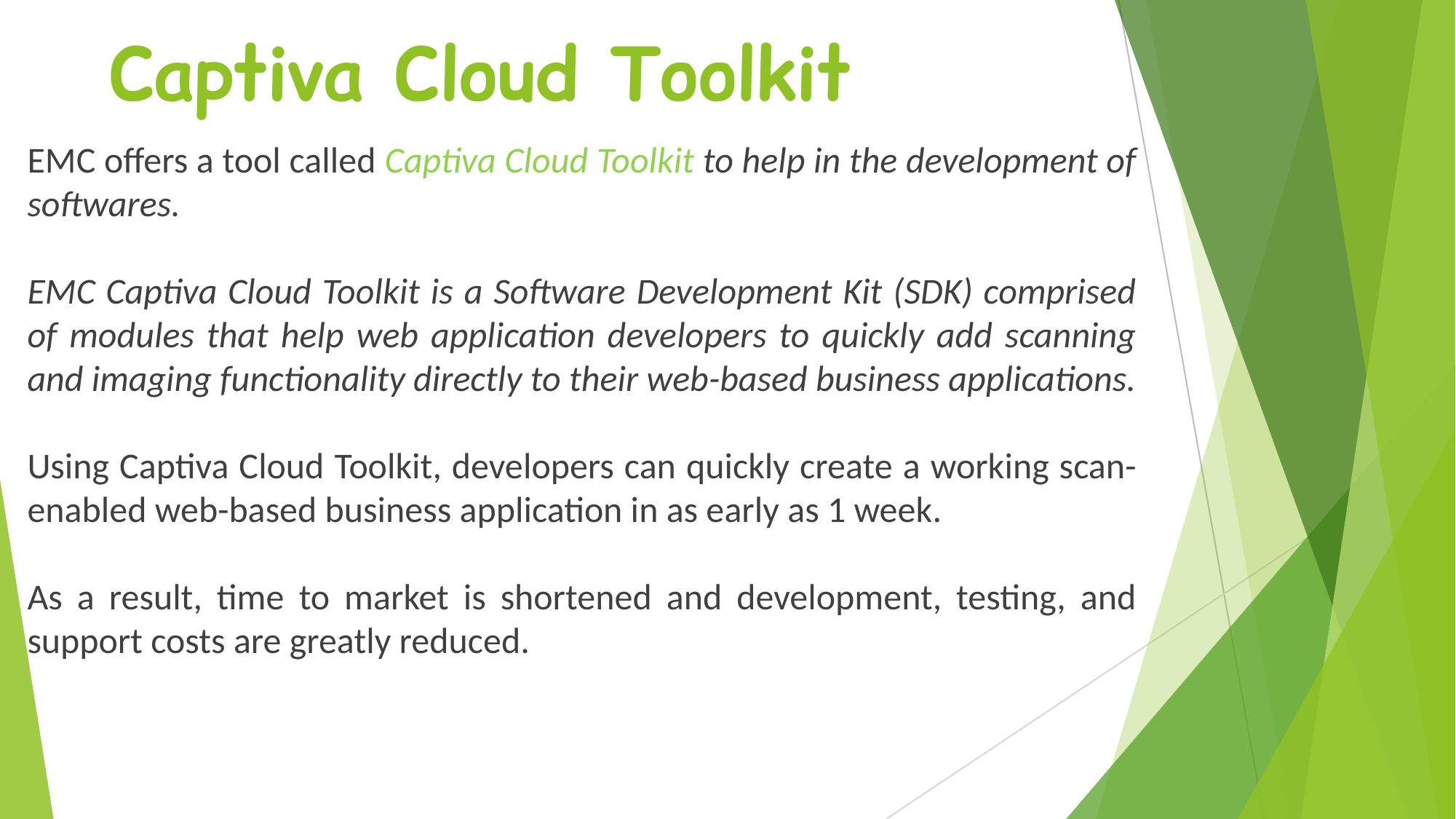

# Captiva Cloud Toolkit
EMC offers a tool called Captiva Cloud Toolkit to help in the development of softwares.

EMC Captiva Cloud Toolkit is a Software Development Kit (SDK) comprised of modules that help web application developers to quickly add scanning and imaging functionality directly to their web-based business applications.

Using Captiva Cloud Toolkit, developers can quickly create a working scan-enabled web-based business application in as early as 1 week.

As a result, time to market is shortened and development, testing, and support costs are greatly reduced.